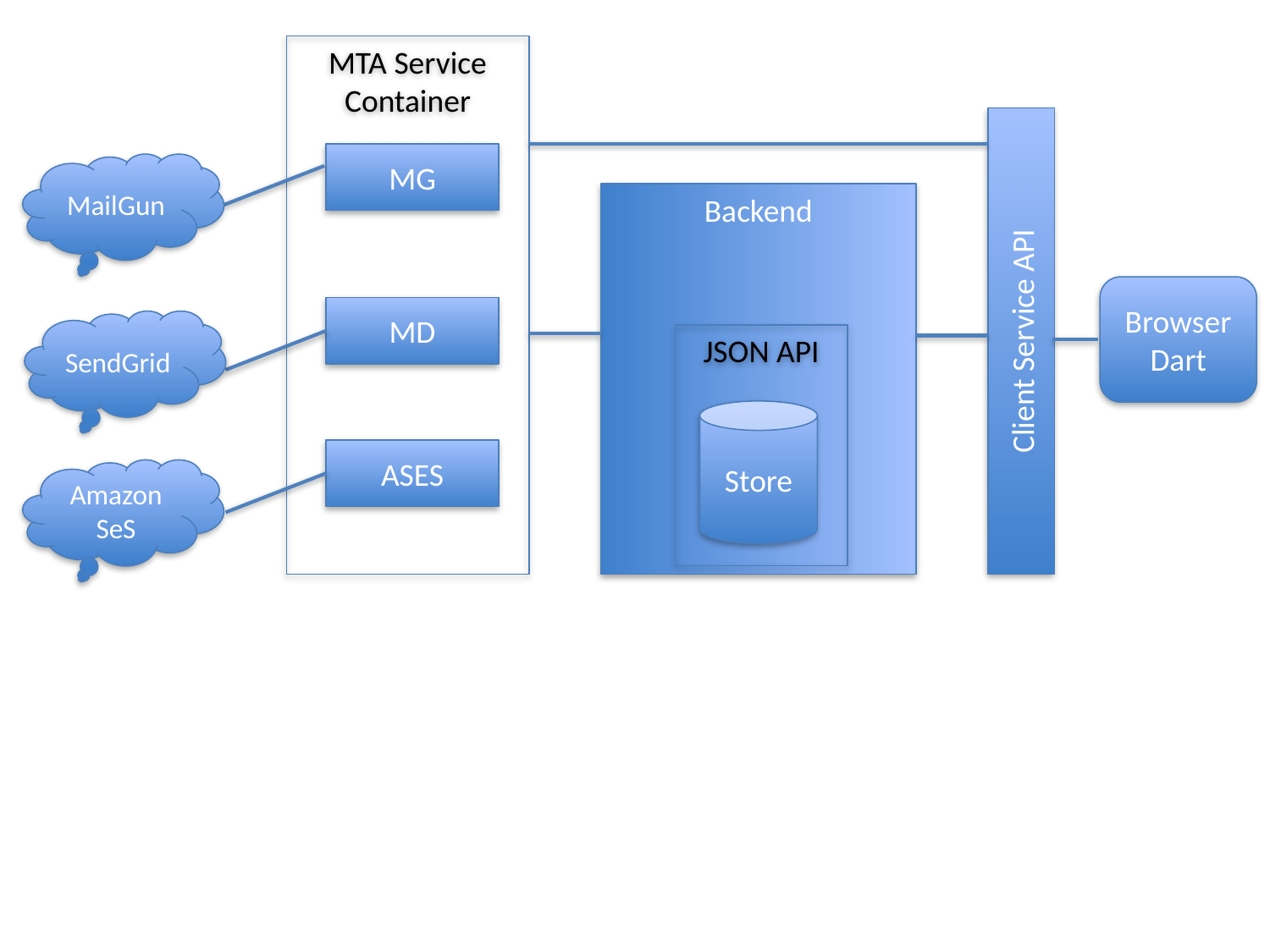

MTA Service Container
Client Service API
MG
MailGun
Backend
Browser
Dart
MD
SendGrid
JSON API
Store
ASES
Amazon
SeS